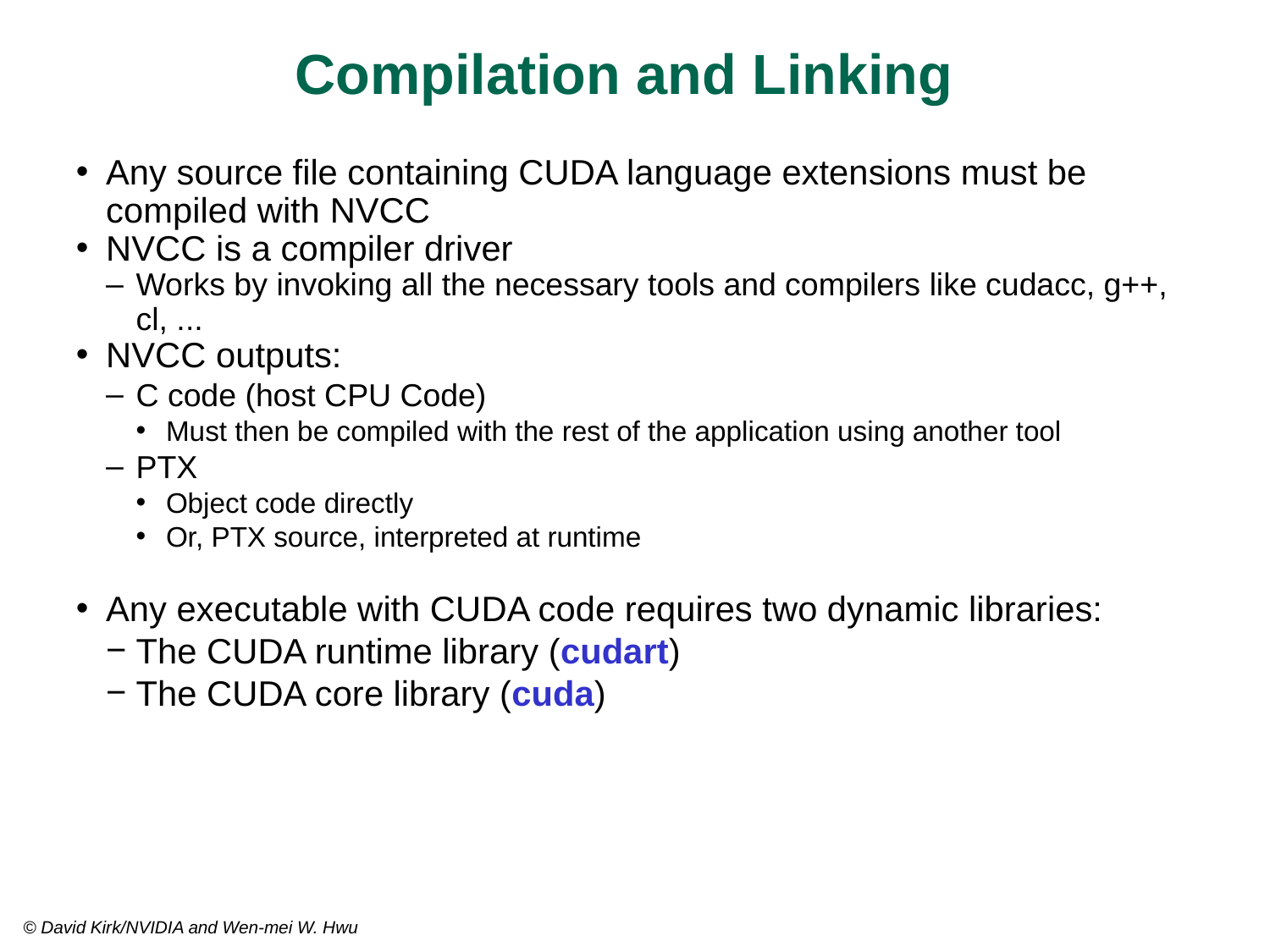

Compilation and Linking
Any source file containing CUDA language extensions must be compiled with NVCC
NVCC is a compiler driver
Works by invoking all the necessary tools and compilers like cudacc, g++, cl, ...
NVCC outputs:
C code (host CPU Code)‏
Must then be compiled with the rest of the application using another tool
PTX
Object code directly
Or, PTX source, interpreted at runtime

Any executable with CUDA code requires two dynamic libraries:
The CUDA runtime library (cudart)‏
The CUDA core library (cuda)‏
© David Kirk/NVIDIA and Wen-mei W. Hwu